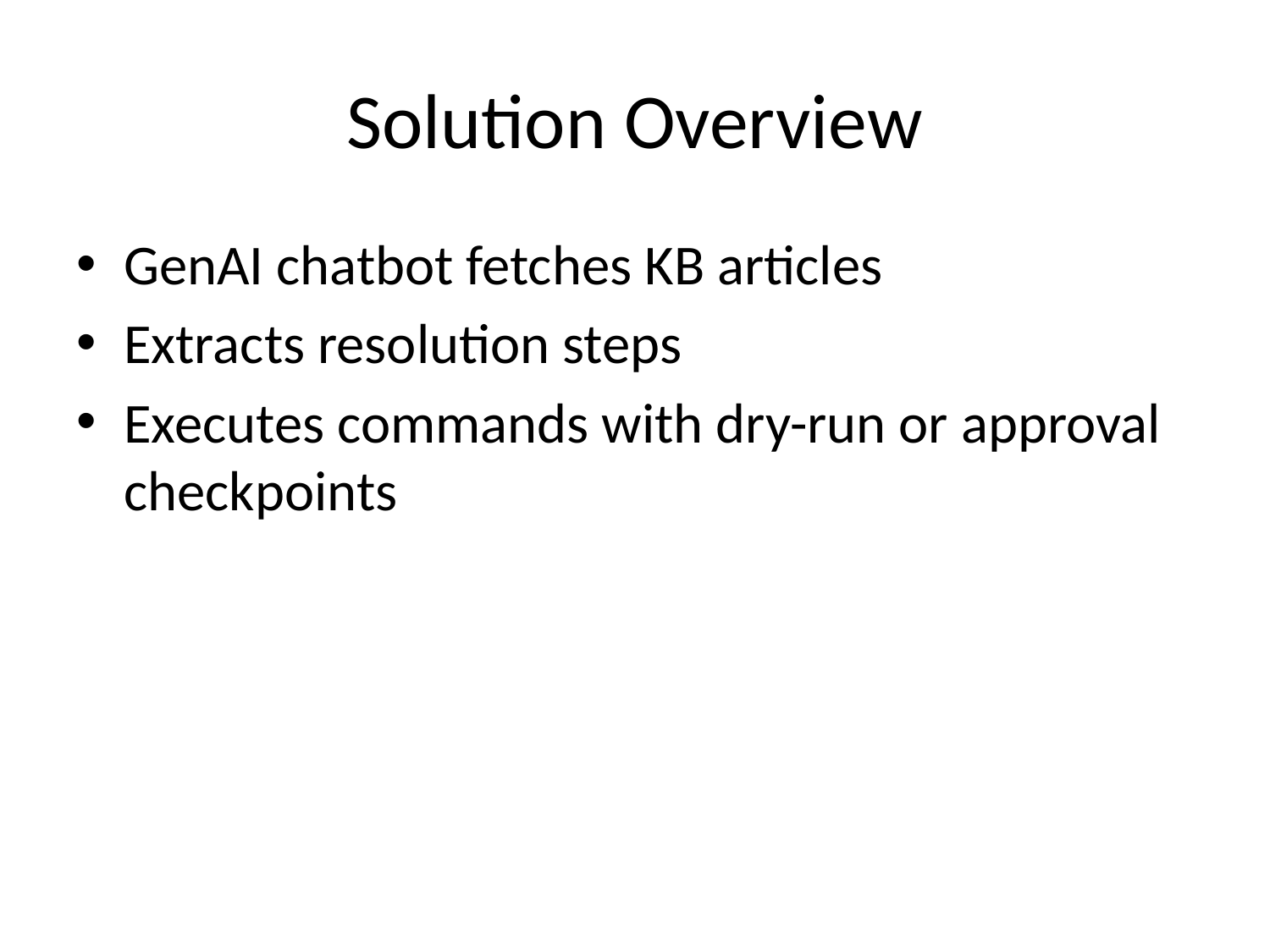

# Solution Overview
GenAI chatbot fetches KB articles
Extracts resolution steps
Executes commands with dry-run or approval checkpoints